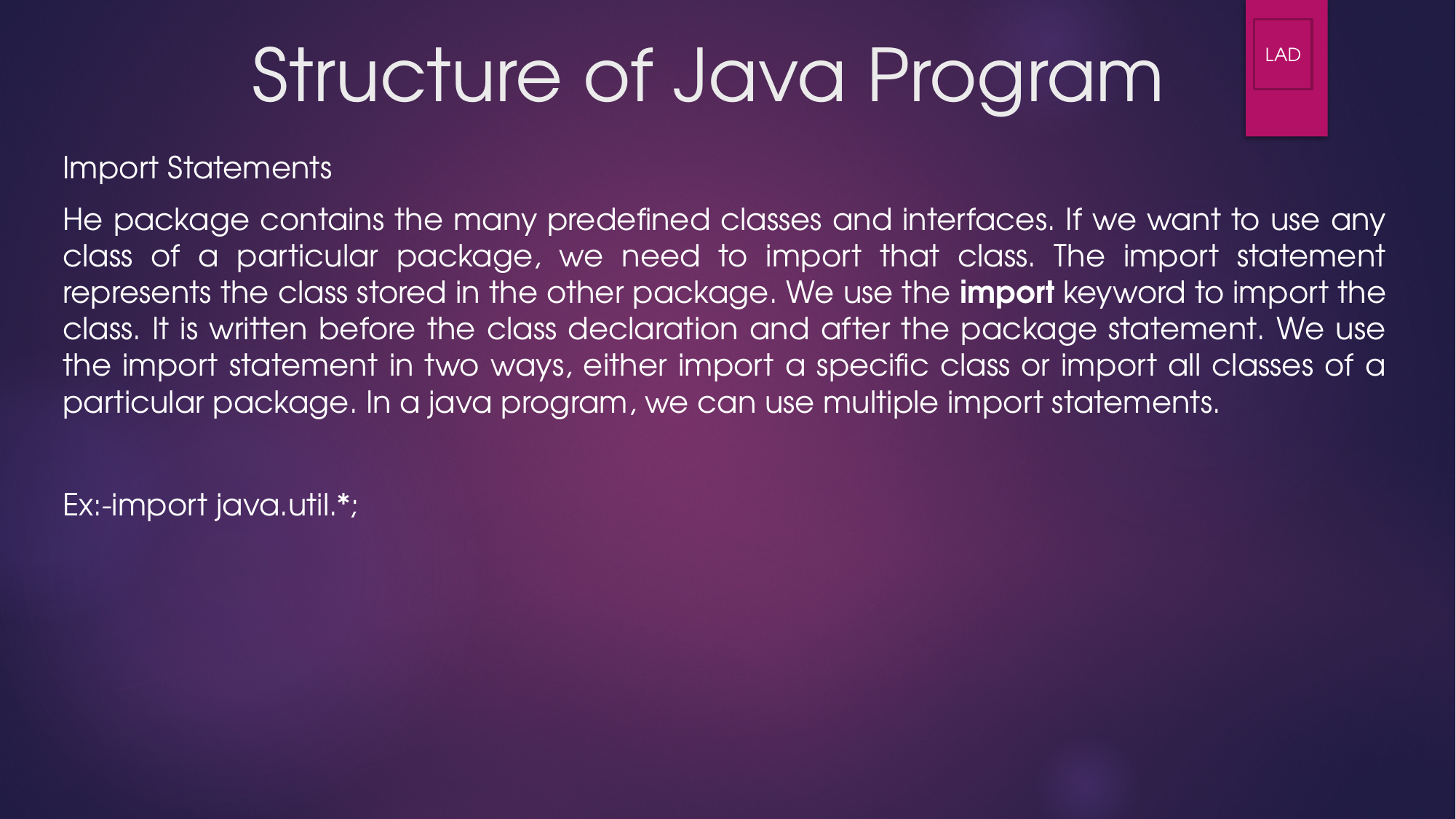

# Structure of Java Program
LAD
Import Statements
He package contains the many predefined classes and interfaces. If we want to use any class of a particular package, we need to import that class. The import statement represents the class stored in the other package. We use the import keyword to import the class. It is written before the class declaration and after the package statement. We use the import statement in two ways, either import a specific class or import all classes of a particular package. In a java program, we can use multiple import statements.

Ex:-import java.util.*;